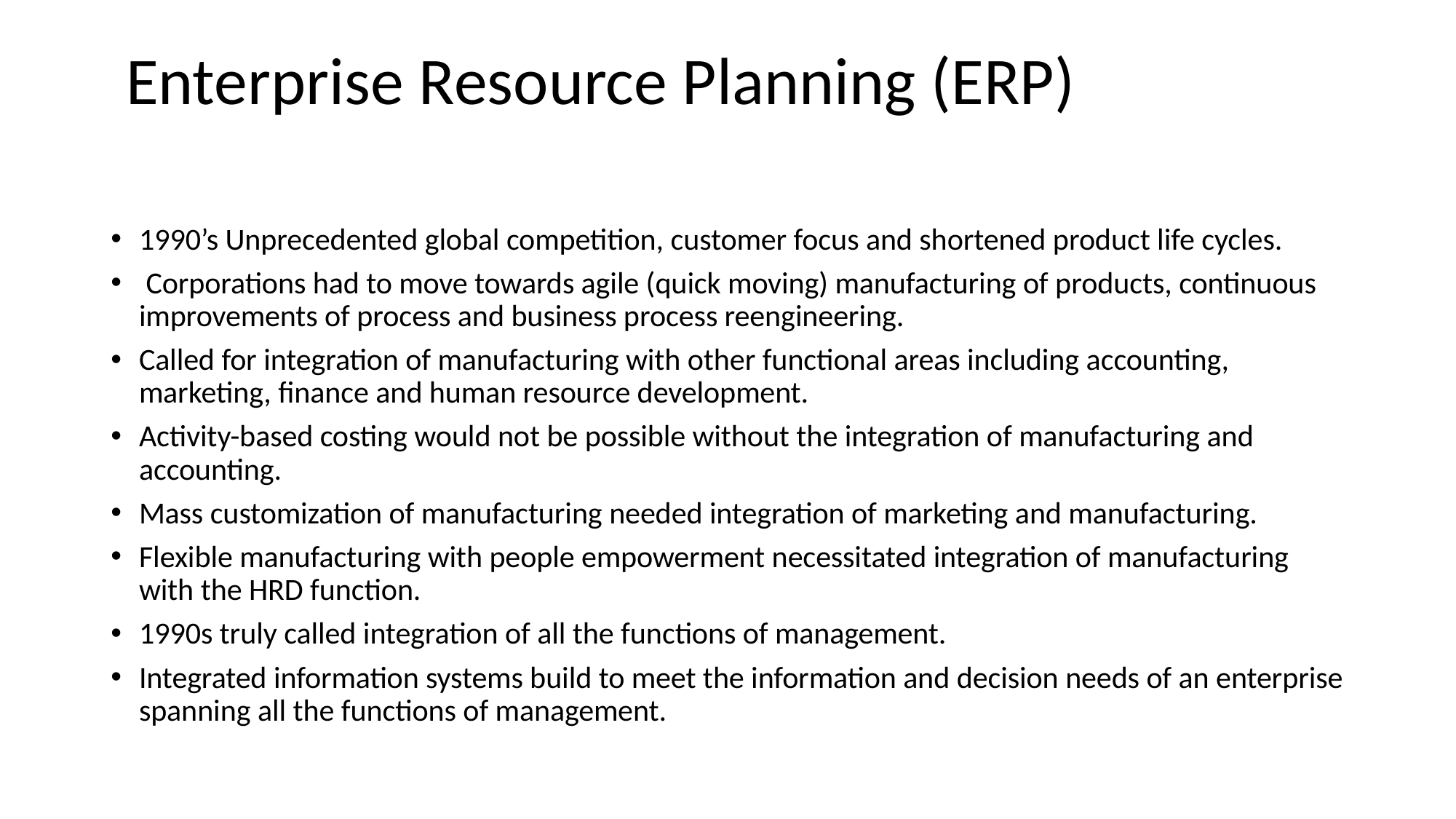

# Enterprise Resource Planning (ERP)
1990’s Unprecedented global competition, customer focus and shortened product life cycles.
 Corporations had to move towards agile (quick moving) manufacturing of products, continuous improvements of process and business process reengineering.
Called for integration of manufacturing with other functional areas including accounting, marketing, finance and human resource development.
Activity-based costing would not be possible without the integration of manufacturing and accounting.
Mass customization of manufacturing needed integration of marketing and manufacturing.
Flexible manufacturing with people empowerment necessitated integration of manufacturing with the HRD function.
1990s truly called integration of all the functions of management.
Integrated information systems build to meet the information and decision needs of an enterprise spanning all the functions of management.